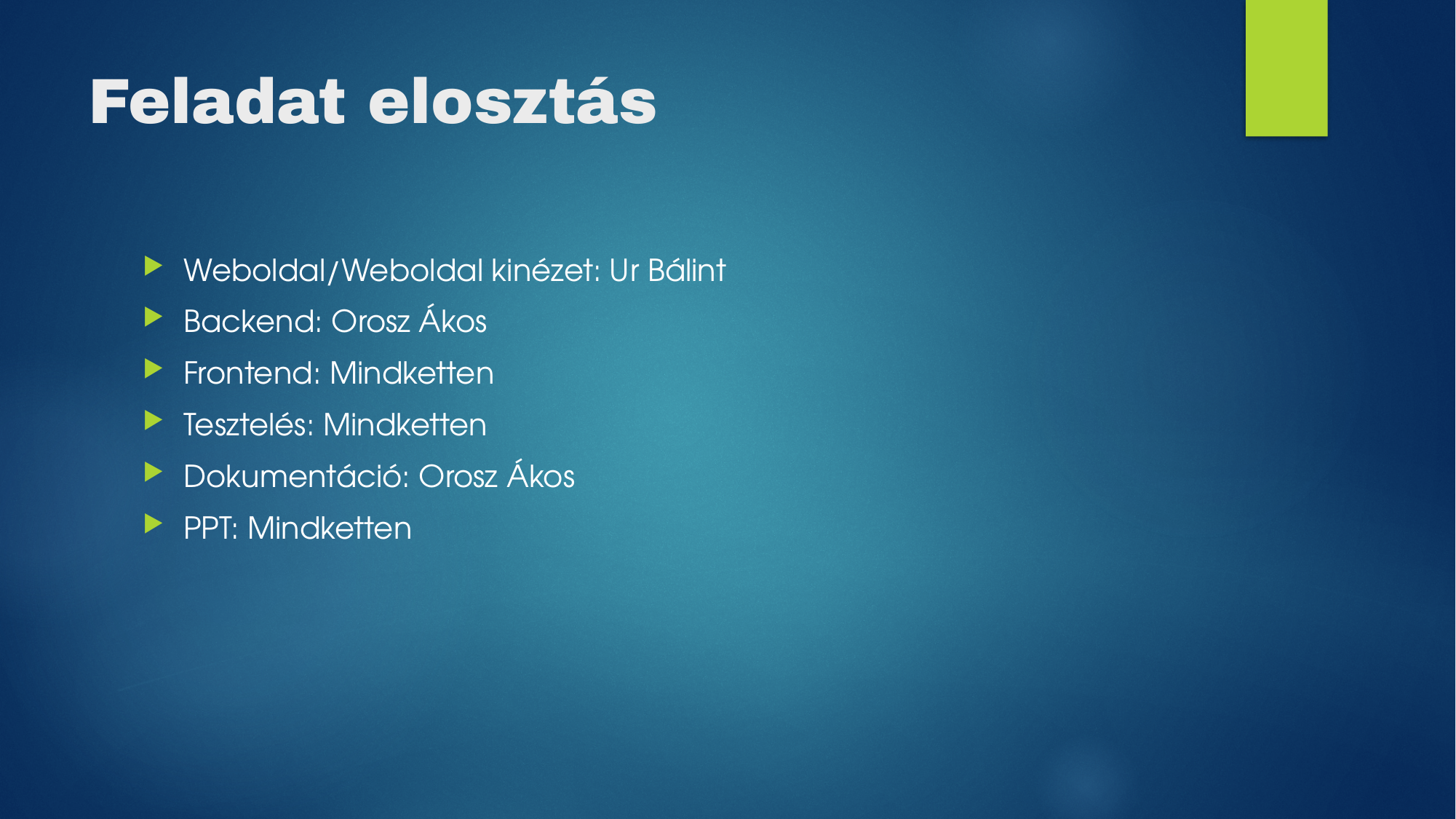

# Feladat elosztás
Weboldal/Weboldal kinézet: Ur Bálint
Backend: Orosz Ákos
Frontend: Mindketten
Tesztelés: Mindketten
Dokumentáció: Orosz Ákos
PPT: Mindketten